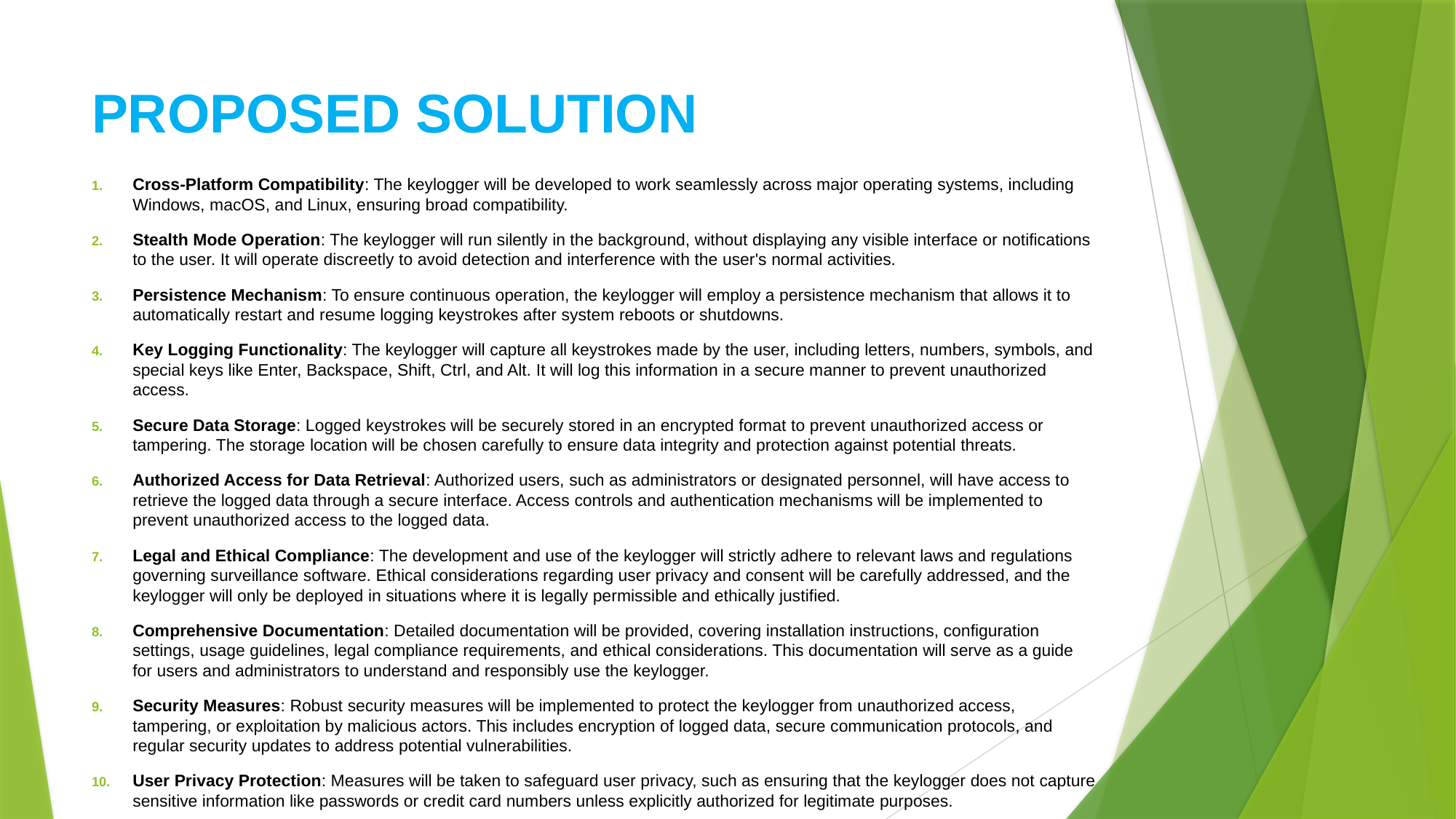

# PROPOSED SOLUTION
Cross-Platform Compatibility: The keylogger will be developed to work seamlessly across major operating systems, including Windows, macOS, and Linux, ensuring broad compatibility.
Stealth Mode Operation: The keylogger will run silently in the background, without displaying any visible interface or notifications to the user. It will operate discreetly to avoid detection and interference with the user's normal activities.
Persistence Mechanism: To ensure continuous operation, the keylogger will employ a persistence mechanism that allows it to automatically restart and resume logging keystrokes after system reboots or shutdowns.
Key Logging Functionality: The keylogger will capture all keystrokes made by the user, including letters, numbers, symbols, and special keys like Enter, Backspace, Shift, Ctrl, and Alt. It will log this information in a secure manner to prevent unauthorized access.
Secure Data Storage: Logged keystrokes will be securely stored in an encrypted format to prevent unauthorized access or tampering. The storage location will be chosen carefully to ensure data integrity and protection against potential threats.
Authorized Access for Data Retrieval: Authorized users, such as administrators or designated personnel, will have access to retrieve the logged data through a secure interface. Access controls and authentication mechanisms will be implemented to prevent unauthorized access to the logged data.
Legal and Ethical Compliance: The development and use of the keylogger will strictly adhere to relevant laws and regulations governing surveillance software. Ethical considerations regarding user privacy and consent will be carefully addressed, and the keylogger will only be deployed in situations where it is legally permissible and ethically justified.
Comprehensive Documentation: Detailed documentation will be provided, covering installation instructions, configuration settings, usage guidelines, legal compliance requirements, and ethical considerations. This documentation will serve as a guide for users and administrators to understand and responsibly use the keylogger.
Security Measures: Robust security measures will be implemented to protect the keylogger from unauthorized access, tampering, or exploitation by malicious actors. This includes encryption of logged data, secure communication protocols, and regular security updates to address potential vulnerabilities.
User Privacy Protection: Measures will be taken to safeguard user privacy, such as ensuring that the keylogger does not capture sensitive information like passwords or credit card numbers unless explicitly authorized for legitimate purposes.